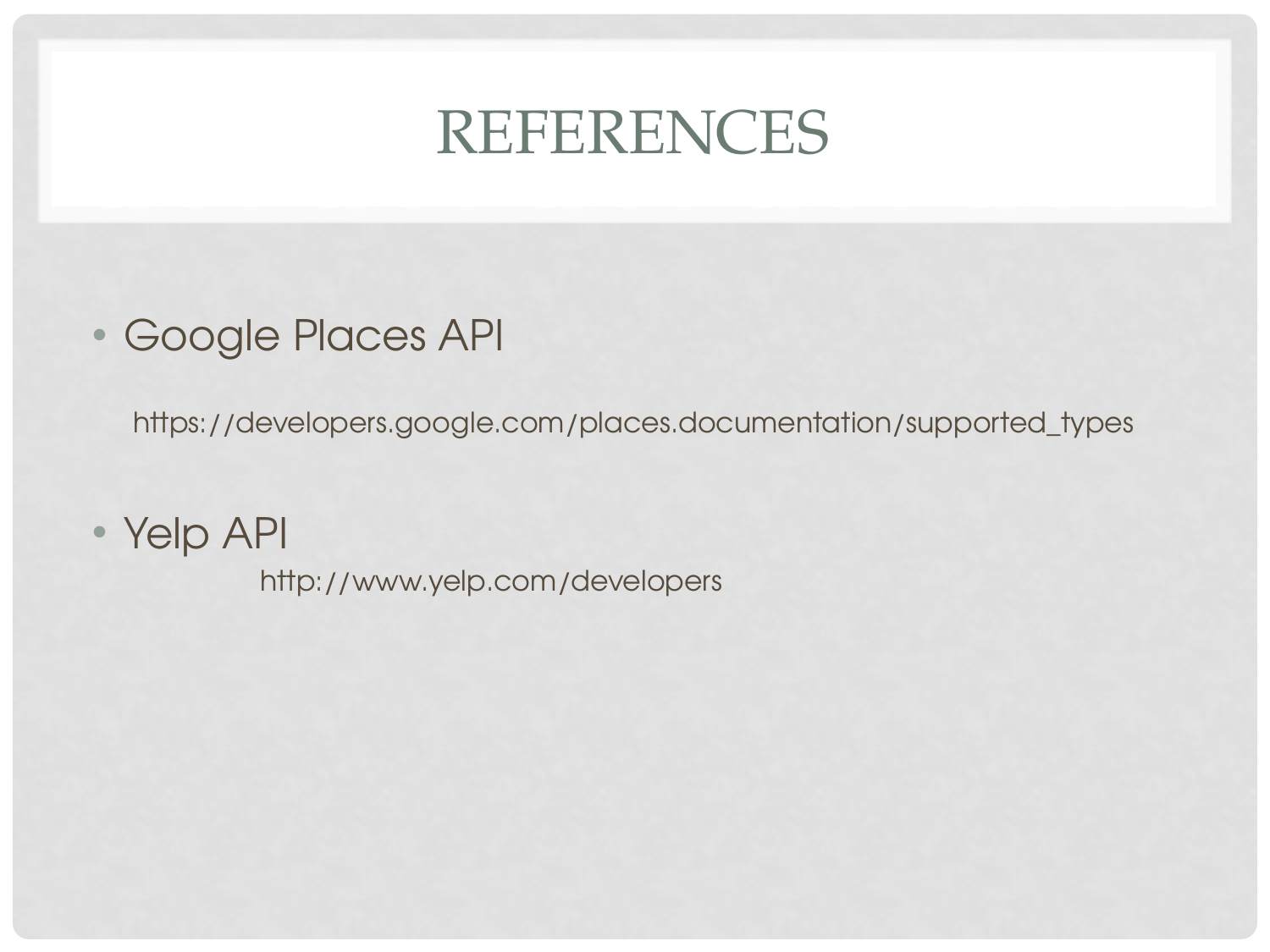

# References

Google Places API

https://developers.google.com/places.documentation/supported_types

Yelp API
	http://www.yelp.com/developers